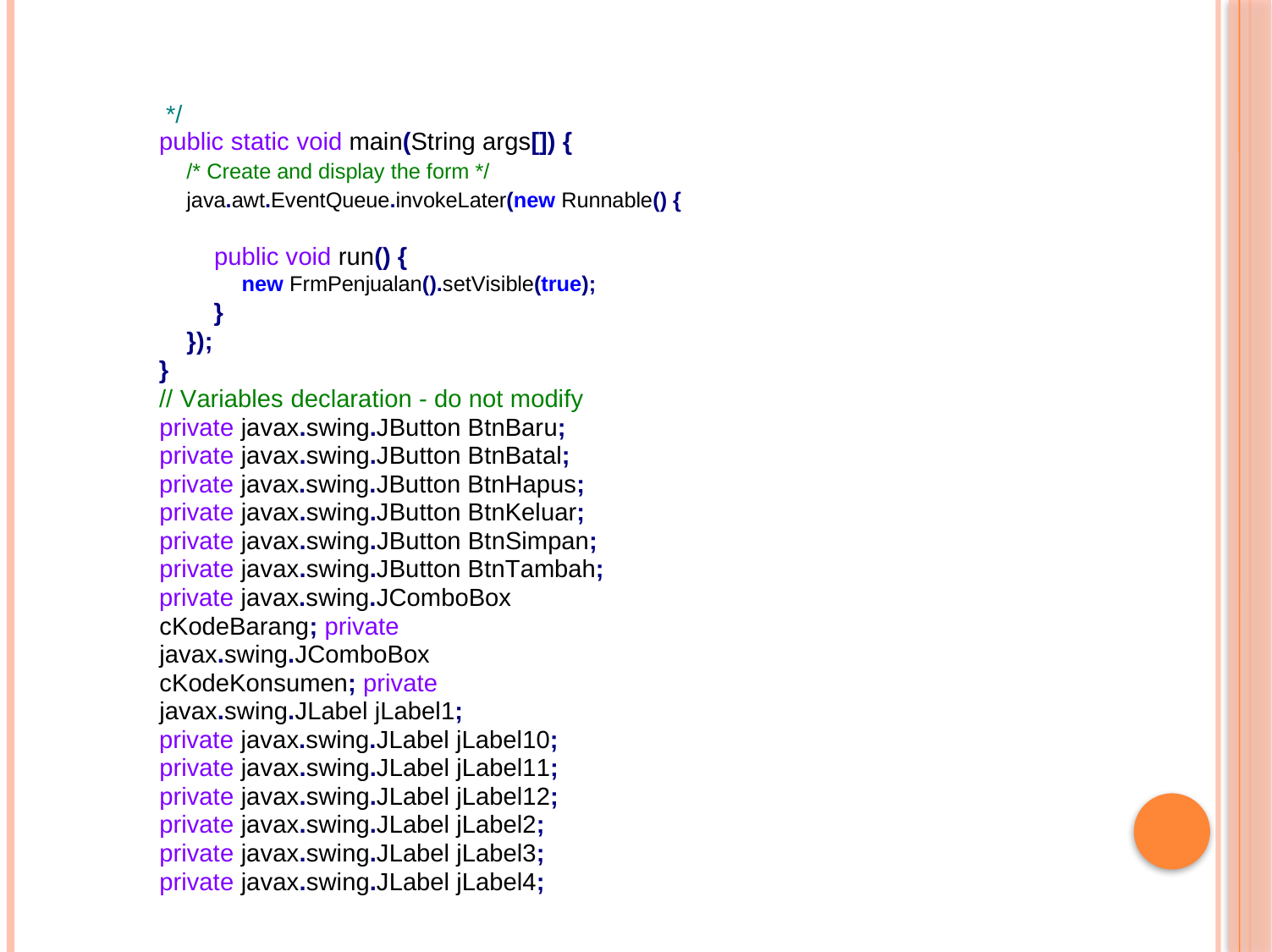

*/
public static void main(String args[]) {
/* Create and display the form */
java.awt.EventQueue.invokeLater(new Runnable() {
public void run() {
new FrmPenjualan().setVisible(true);
}
});
}
// Variables declaration - do not modify private javax.swing.JButton BtnBaru; private javax.swing.JButton BtnBatal;
private javax.swing.JButton BtnHapus; private javax.swing.JButton BtnKeluar; private javax.swing.JButton BtnSimpan; private javax.swing.JButton BtnTambah;
private javax.swing.JComboBox cKodeBarang; private javax.swing.JComboBox cKodeKonsumen; private javax.swing.JLabel jLabel1;
private javax.swing.JLabel jLabel10; private javax.swing.JLabel jLabel11; private javax.swing.JLabel jLabel12; private javax.swing.JLabel jLabel2; private javax.swing.JLabel jLabel3; private javax.swing.JLabel jLabel4;